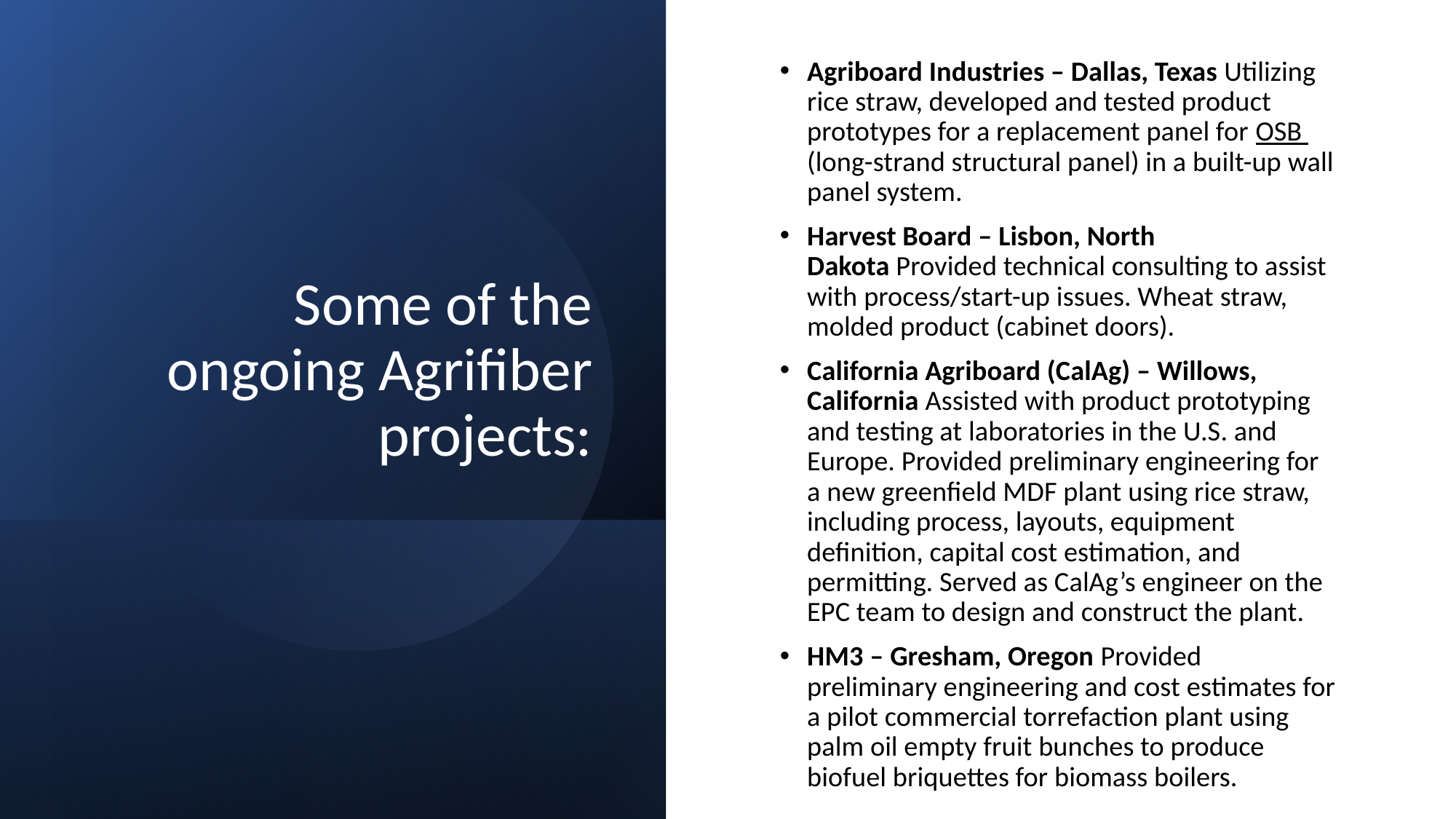

Agriboard Industries – Dallas, Texas Utilizing rice straw, developed and tested product prototypes for a replacement panel for OSB (long-strand structural panel) in a built-up wall panel system.
Harvest Board – Lisbon, North Dakota Provided technical consulting to assist with process/start-up issues. Wheat straw, molded product (cabinet doors).
California Agriboard (CalAg) – Willows, California Assisted with product prototyping and testing at laboratories in the U.S. and Europe. Provided preliminary engineering for a new greenfield MDF plant using rice straw, including process, layouts, equipment definition, capital cost estimation, and permitting. Served as CalAg’s engineer on the EPC team to design and construct the plant.
HM3 – Gresham, Oregon Provided preliminary engineering and cost estimates for a pilot commercial torrefaction plant using palm oil empty fruit bunches to produce biofuel briquettes for biomass boilers.

# Some of the ongoing Agrifiber projects: